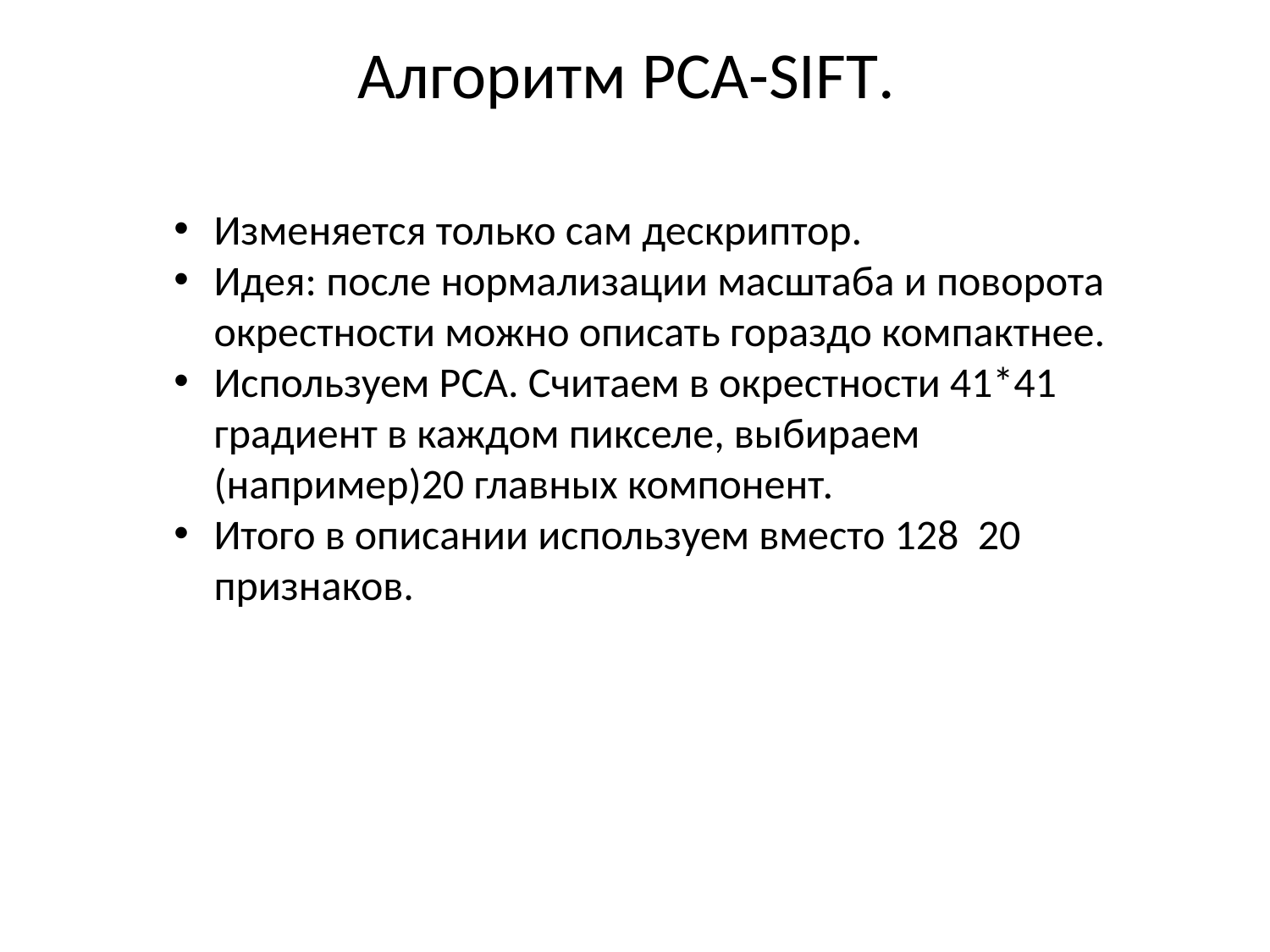

# Алгоритм PCA-SIFT.
Изменяется только сам дескриптор.
Идея: после нормализации масштаба и поворота окрестности можно описать гораздо компактнее.
Используем PCA. Считаем в окрестности 41*41 градиент в каждом пикселе, выбираем (например)20 главных компонент.
Итого в описании используем вместо 128  20 признаков.